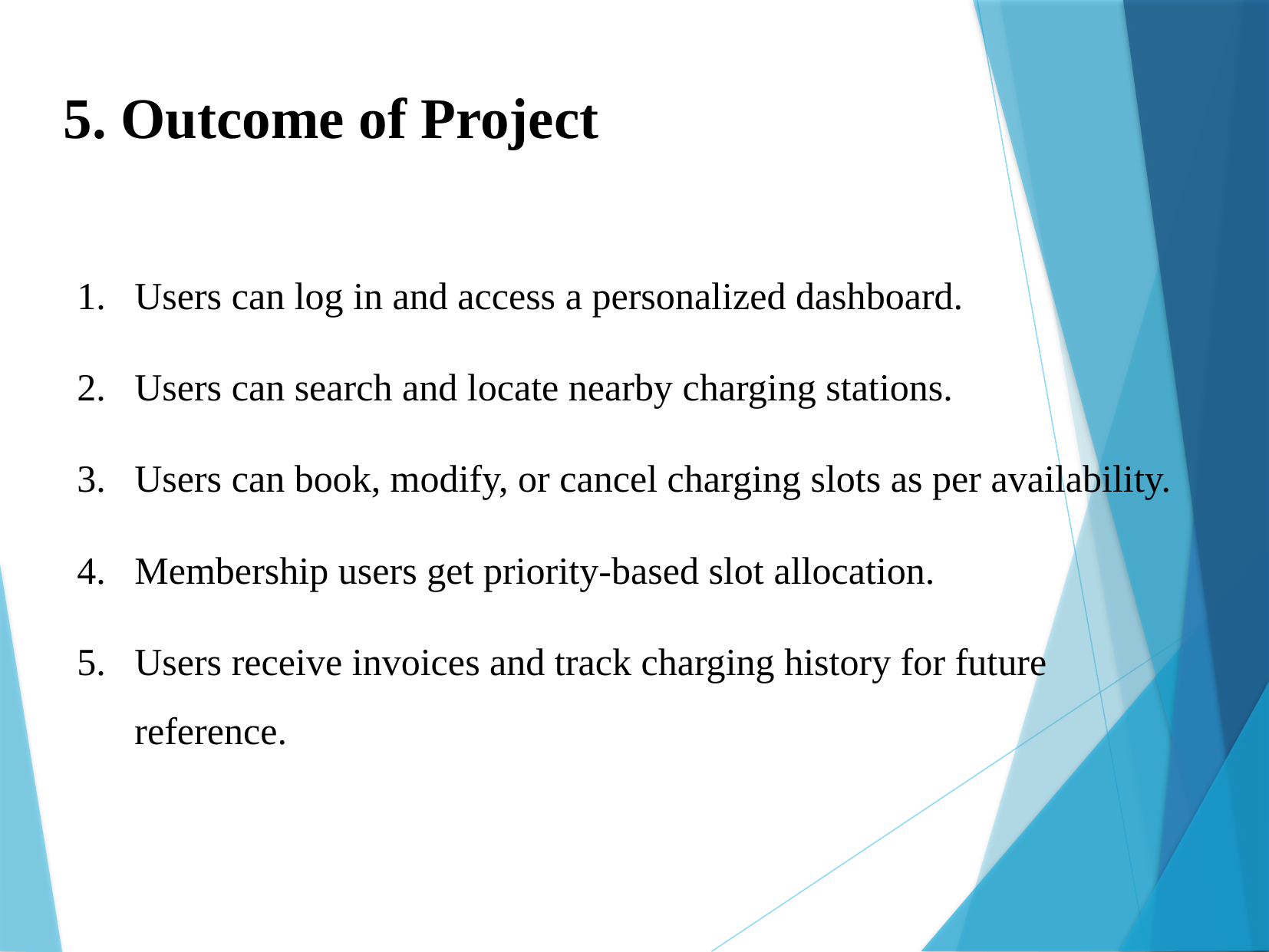

5. Outcome of Project

Users can log in and access a personalized dashboard.
Users can search and locate nearby charging stations.
Users can book, modify, or cancel charging slots as per availability.
Membership users get priority-based slot allocation.
Users receive invoices and track charging history for future reference.